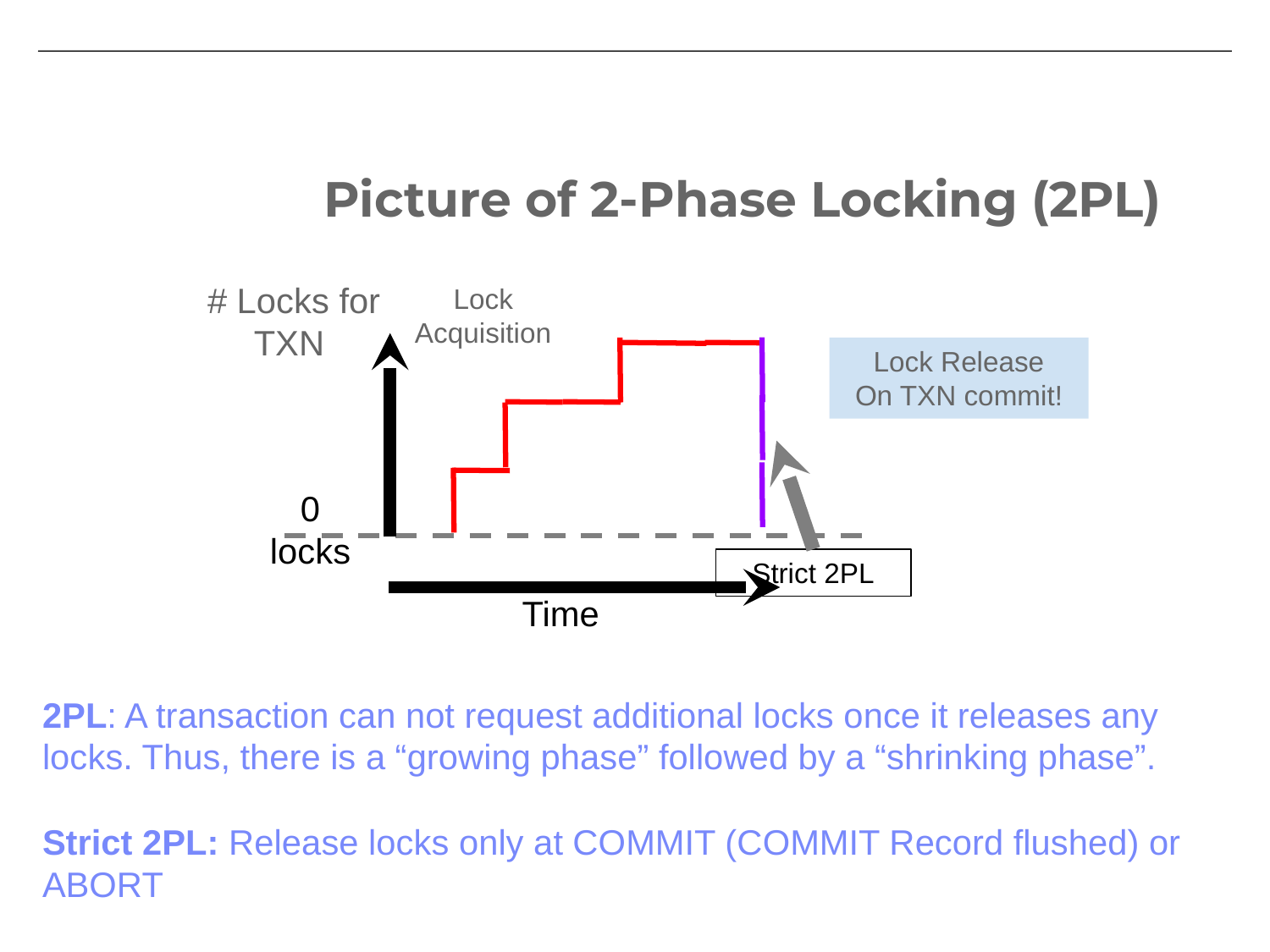

Picture of 2-Phase Locking (2PL)
# Locks for TXN
Lock Acquisition
Lock Release
On TXN commit!
0 locks
Strict 2PL
Time
2PL: A transaction can not request additional locks once it releases any locks. Thus, there is a “growing phase” followed by a “shrinking phase”.

Strict 2PL: Release locks only at COMMIT (COMMIT Record flushed) or ABORT